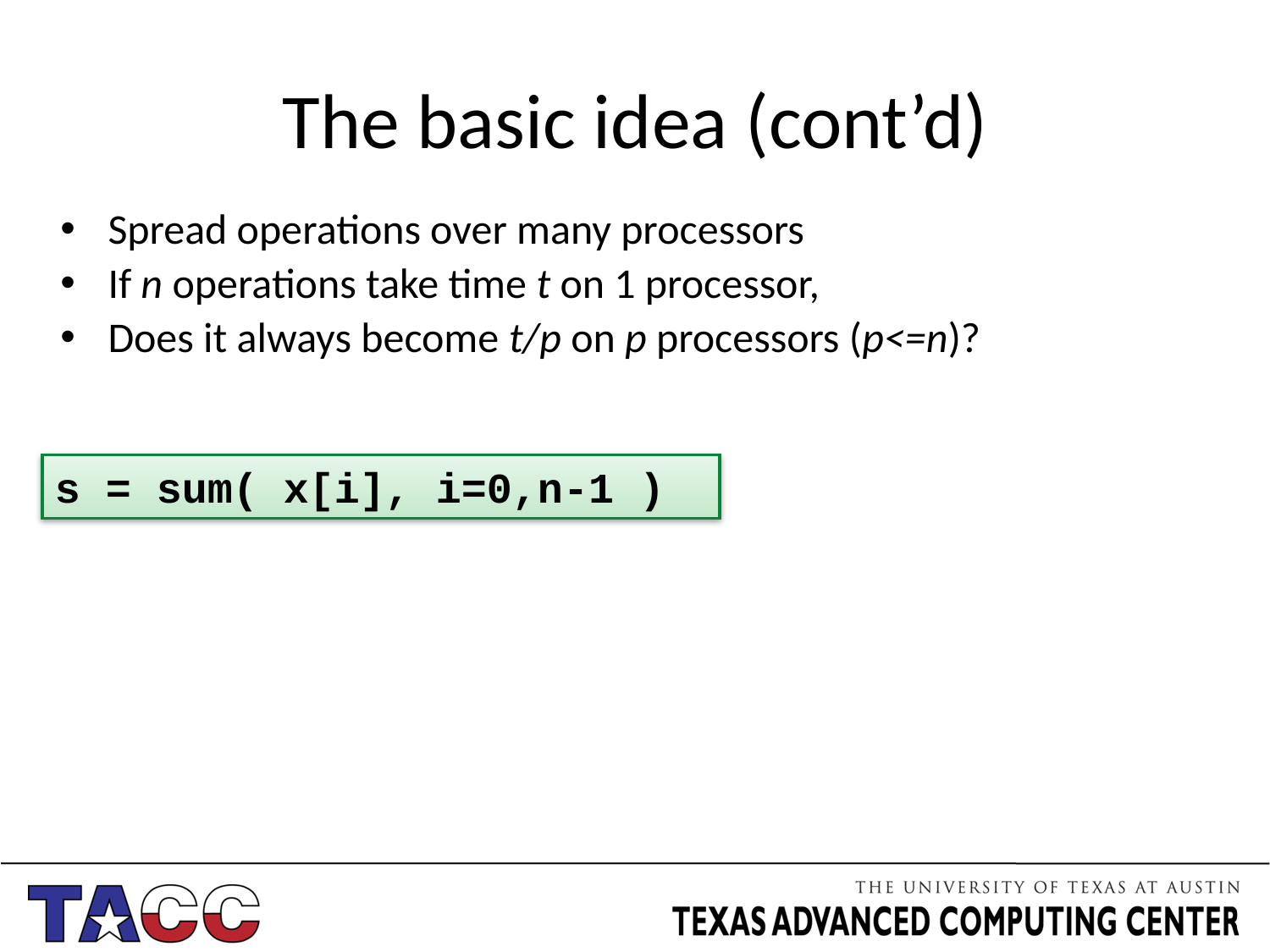

The basic idea (cont’d)
Spread operations over many processors
If n operations take time t on 1 processor,
Does it always become t/p on p processors (p<=n)?

s = sum( x[i], i=0,n-1 )